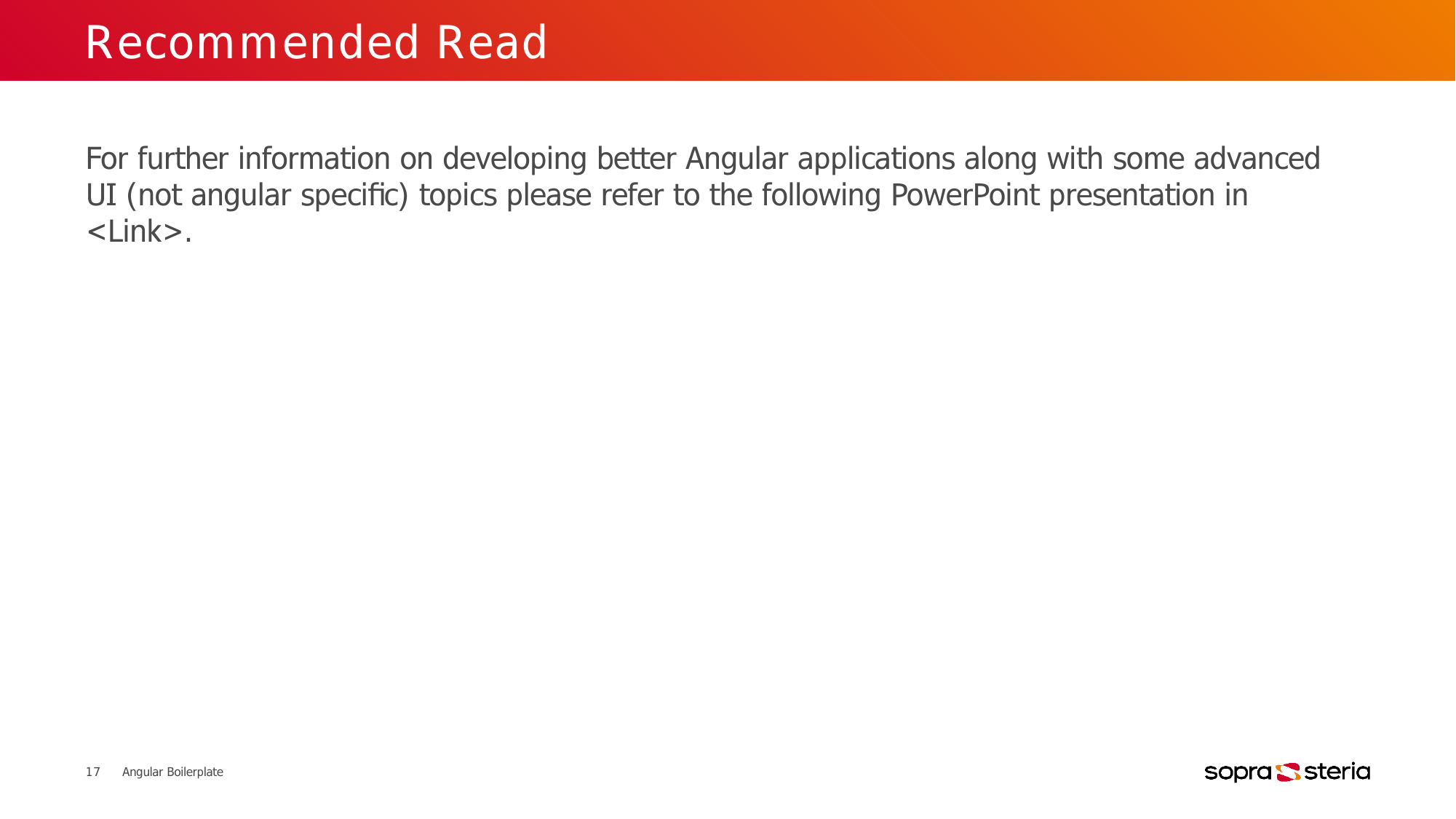

# Recommended Read

For further information on developing better Angular applications along with some advanced UI (not angular specific) topics please refer to the following PowerPoint presentation in <Link>.
17
Angular Boilerplate